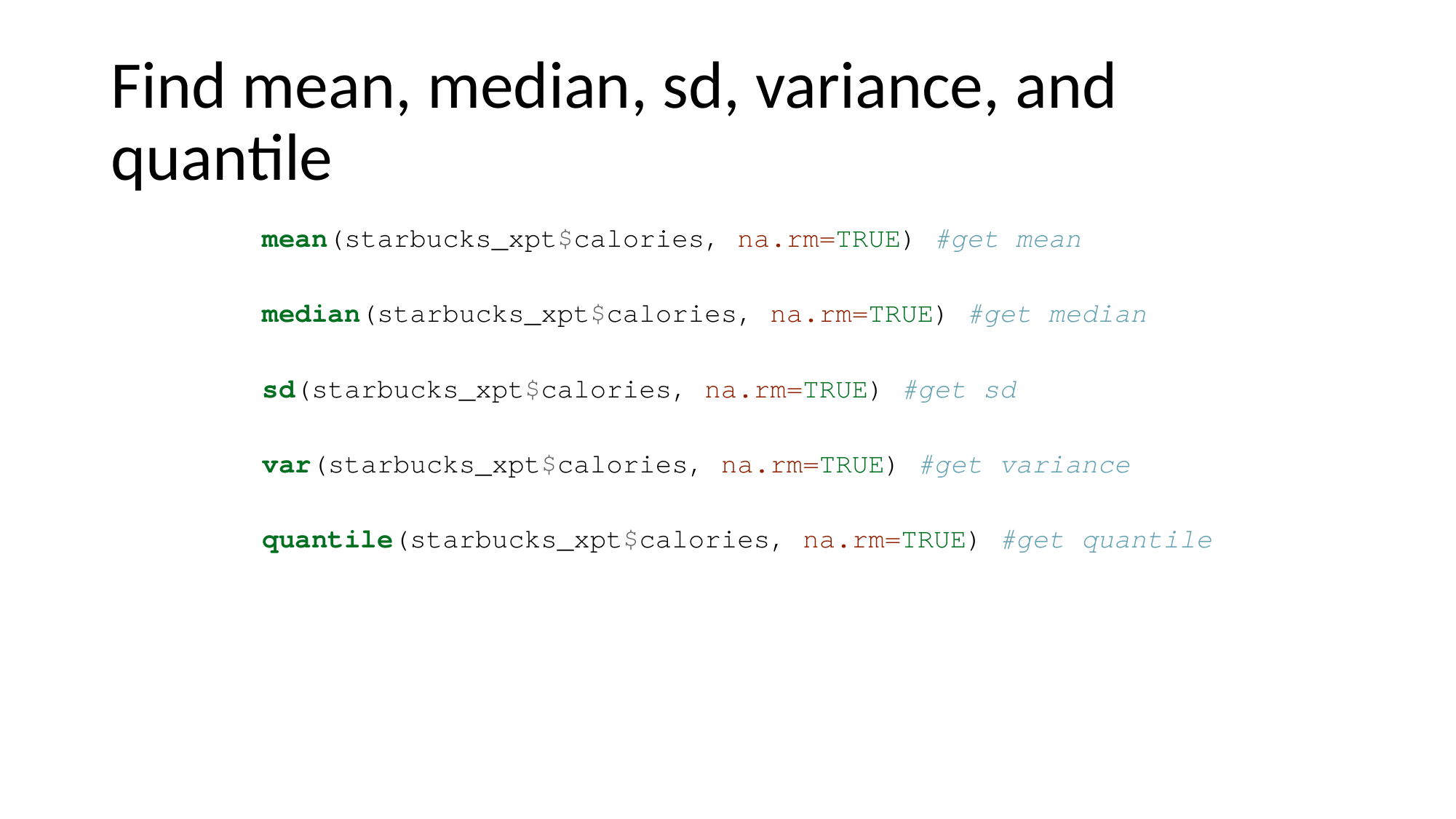

# Find mean, median, sd, variance, and quantile
mean(starbucks_xpt$calories, na.rm=TRUE) #get mean
median(starbucks_xpt$calories, na.rm=TRUE) #get median
sd(starbucks_xpt$calories, na.rm=TRUE) #get sd
var(starbucks_xpt$calories, na.rm=TRUE) #get variance
quantile(starbucks_xpt$calories, na.rm=TRUE) #get quantile